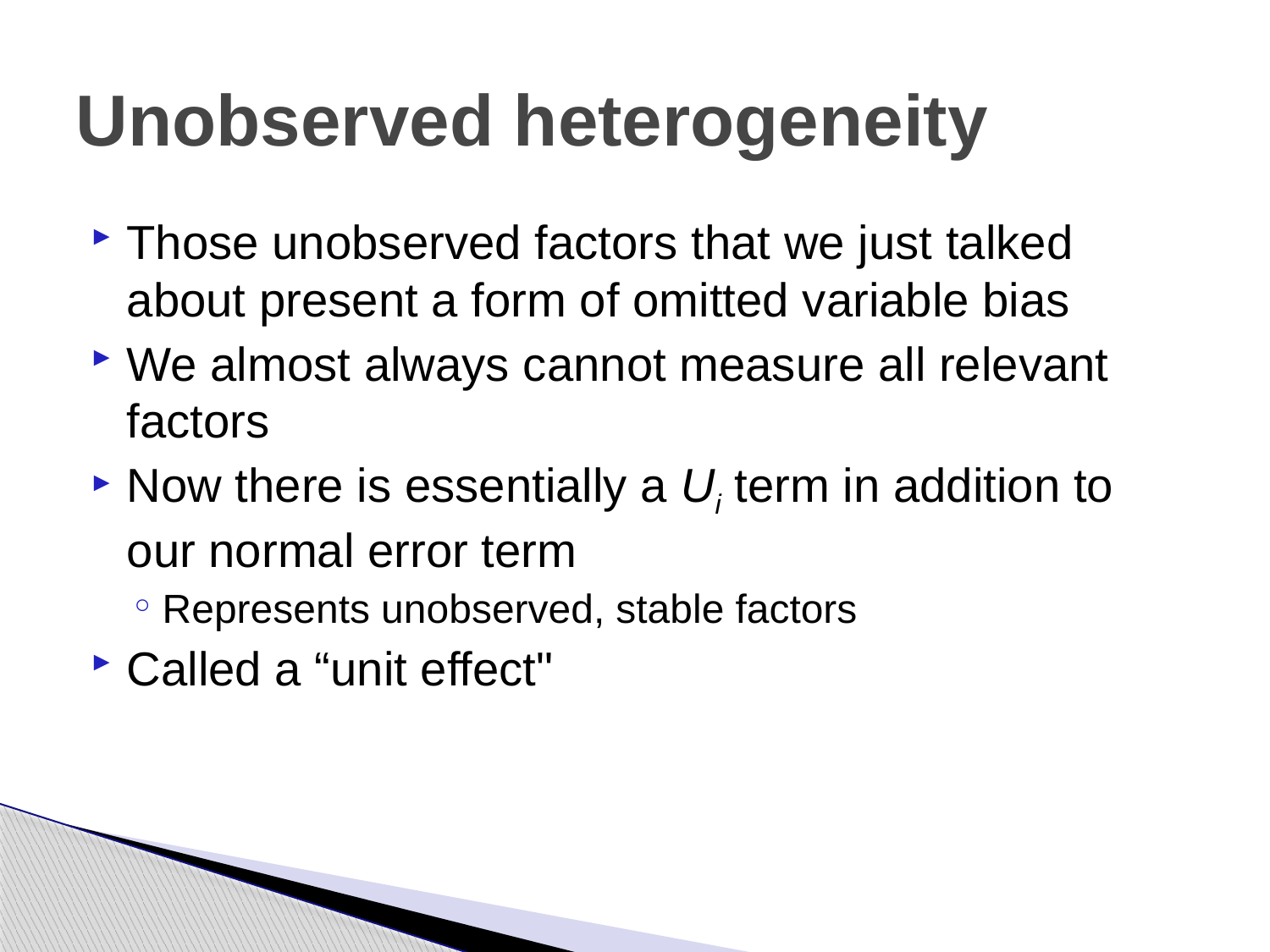

# Unobserved heterogeneity
Those unobserved factors that we just talked about present a form of omitted variable bias
We almost always cannot measure all relevant factors
Now there is essentially a Ui term in addition to our normal error term
Represents unobserved, stable factors
Called a “unit effect"